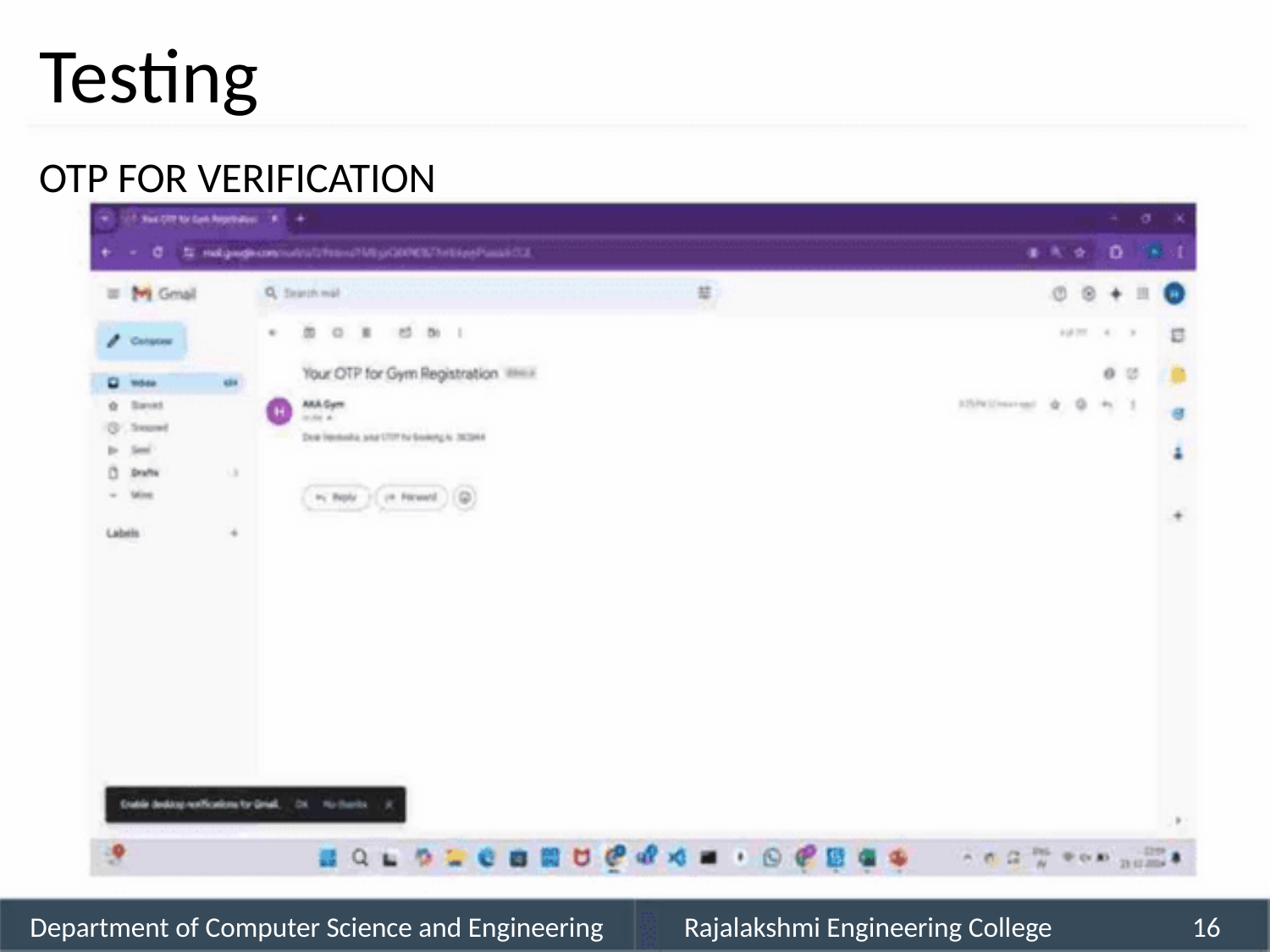

Testing
OTP FOR VERIFICATION
Department of Computer Science and Engineering
Rajalakshmi Engineering College
16